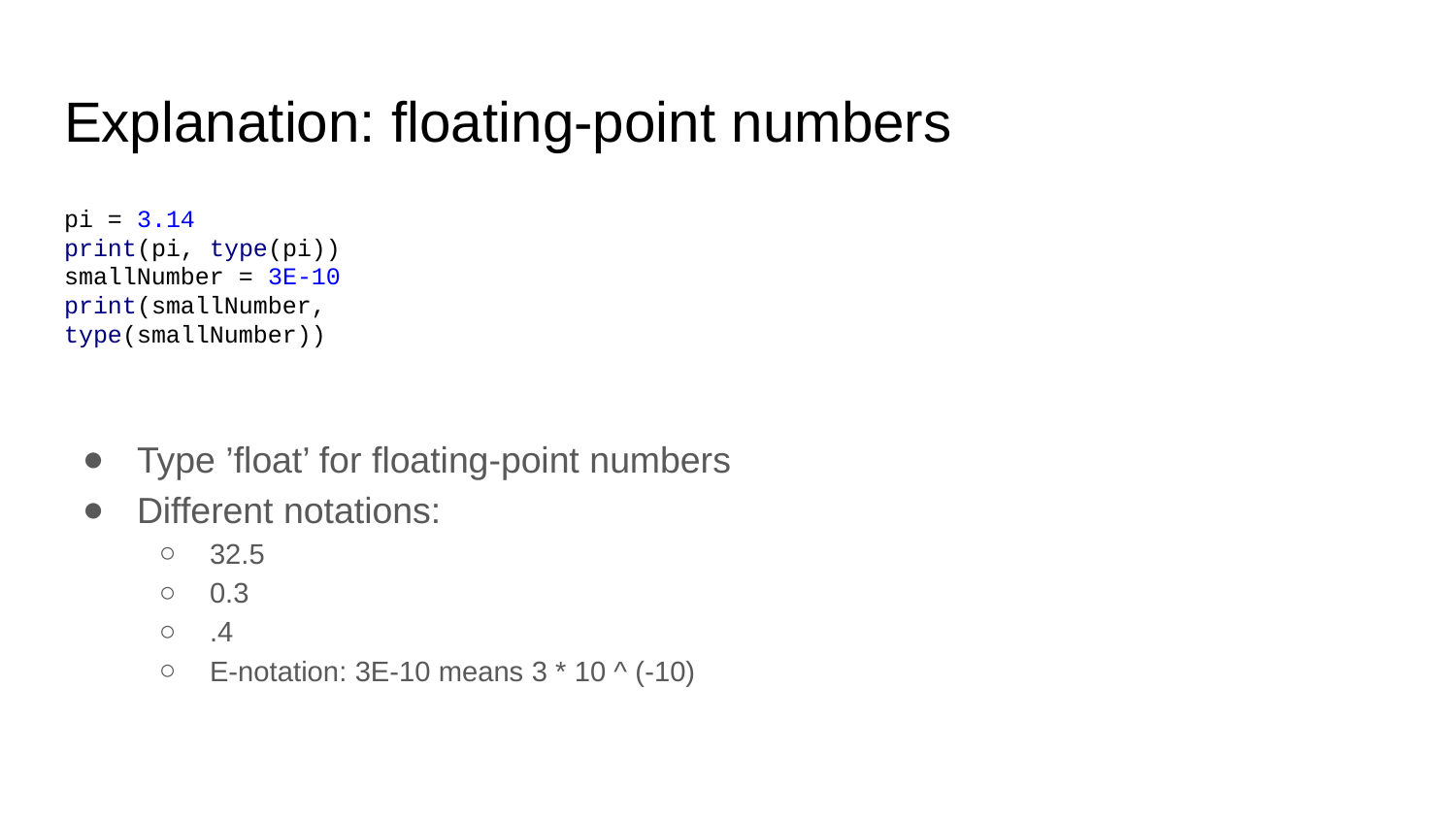

# Explanation: floating-point numbers
pi = 3.14
print(pi, type(pi))
smallNumber = 3E-10
print(smallNumber, type(smallNumber))
Type ’float’ for floating-point numbers
Different notations:
32.5
0.3
.4
E-notation: 3E-10 means 3 * 10 ^ (-10)